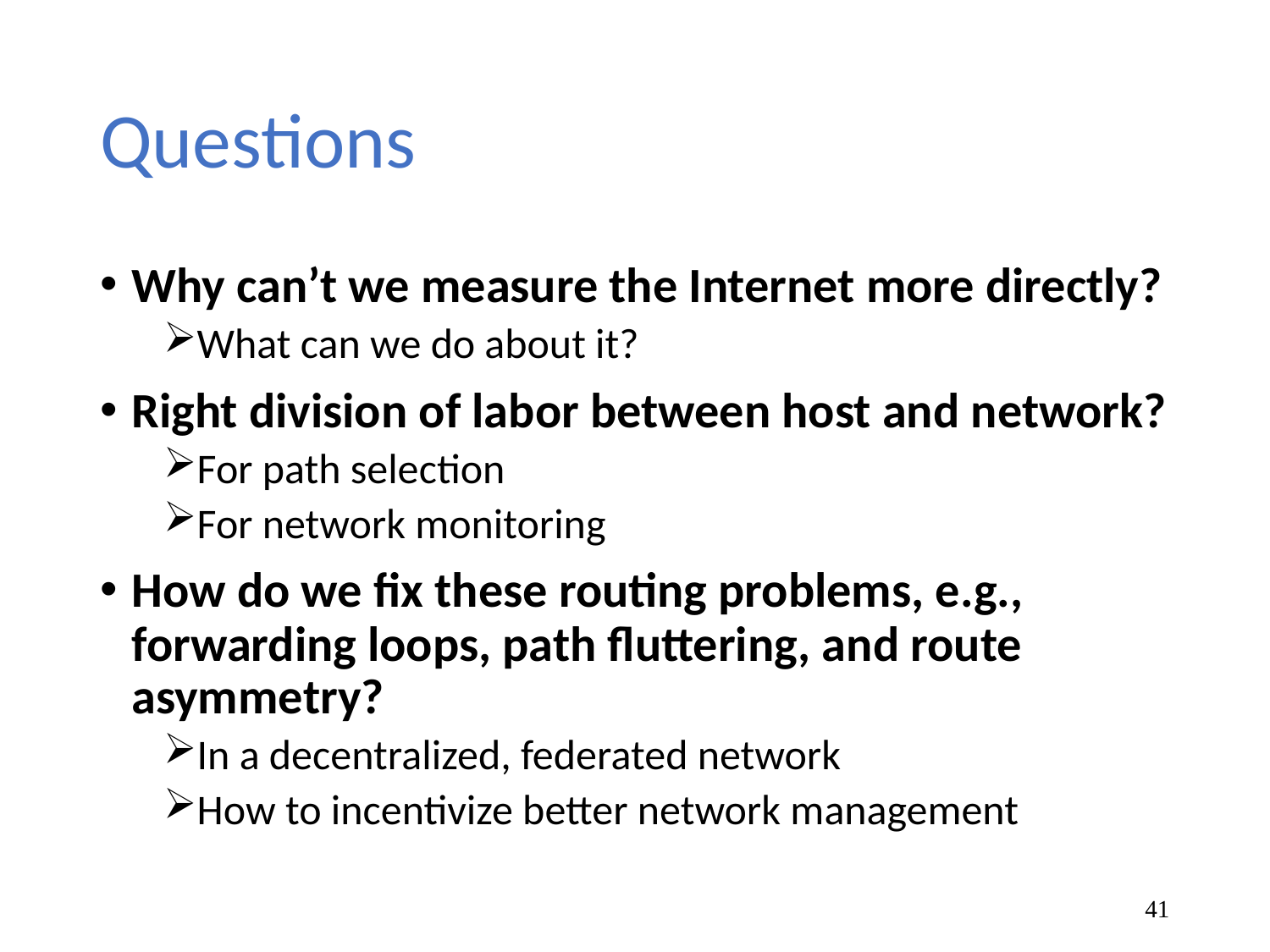

# Questions
Why can’t we measure the Internet more directly?
What can we do about it?
Right division of labor between host and network?
For path selection
For network monitoring
How do we fix these routing problems, e.g., forwarding loops, path fluttering, and route asymmetry?
In a decentralized, federated network
How to incentivize better network management

41